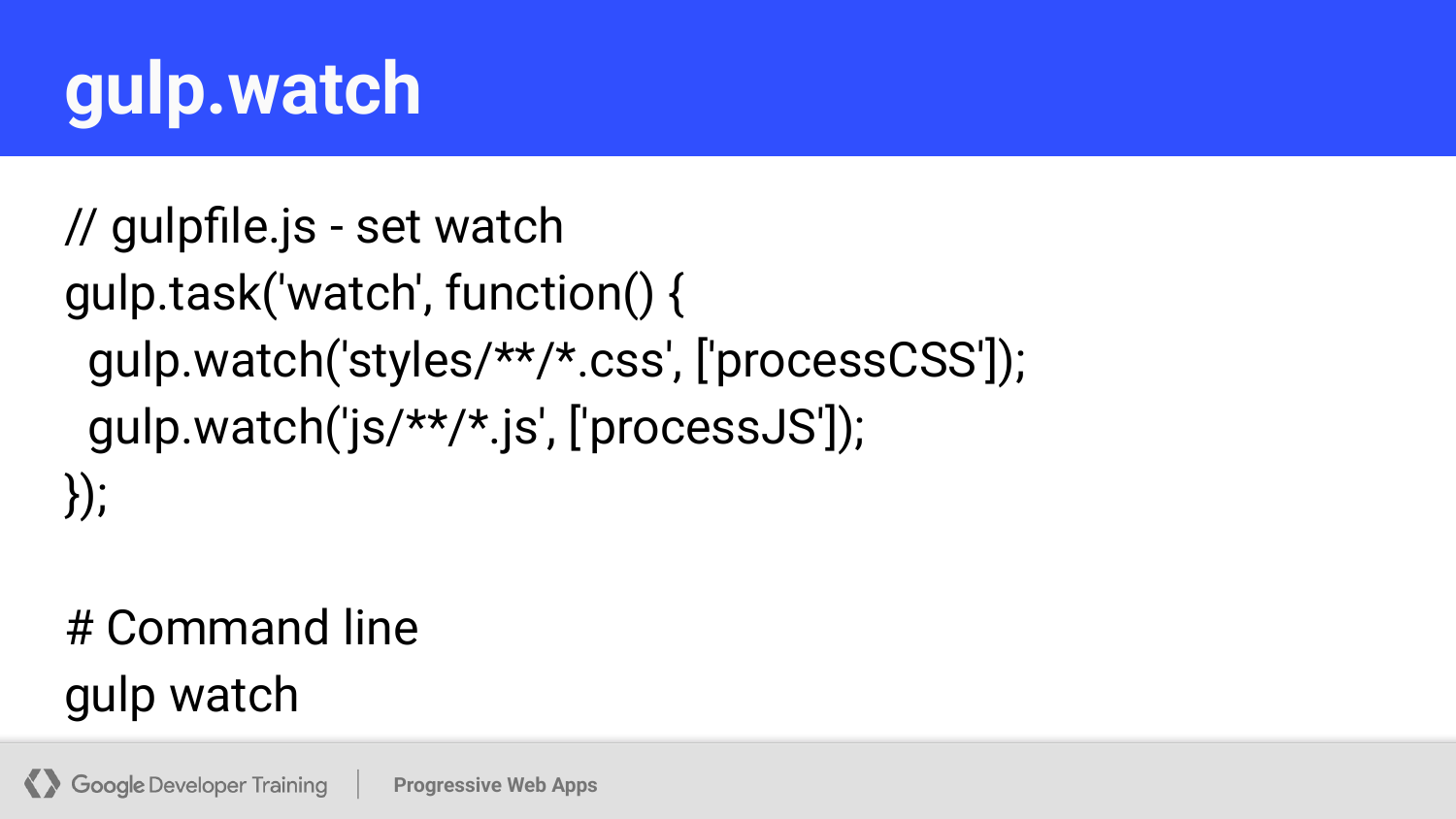

# gulp.watch
// gulpfile.js - set watch
gulp.task('watch', function() {
  gulp.watch('styles/**/*.css', ['processCSS']);
  gulp.watch('js/**/*.js', ['processJS']);
});
# Command line
gulp watch